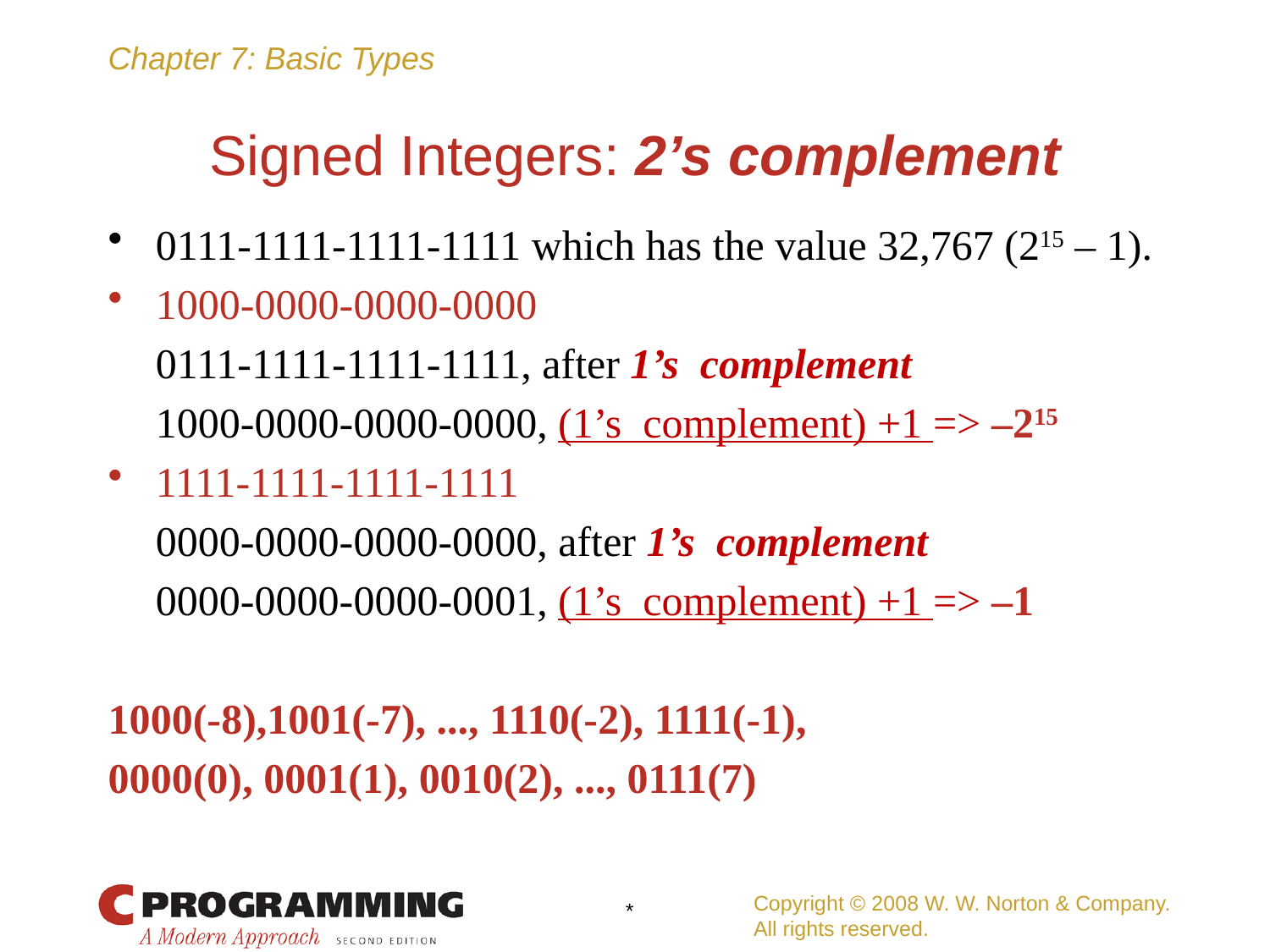

# Signed Integers: 2’s complement
0111-1111-1111-1111 which has the value 32,767 (215 – 1).
1000-0000-0000-0000
	0111-1111-1111-1111, after 1’s  complement
	1000-0000-0000-0000, (1’s  complement) +1 => –215
1111-1111-1111-1111
	0000-0000-0000-0000, after 1’s  complement
	0000-0000-0000-0001, (1’s  complement) +1 => –1

1000(-8),1001(-7), ..., 1110(-2), 1111(-1),
0000(0), 0001(1), 0010(2), ..., 0111(7)

Copyright © 2008 W. W. Norton & Company.
All rights reserved.
*